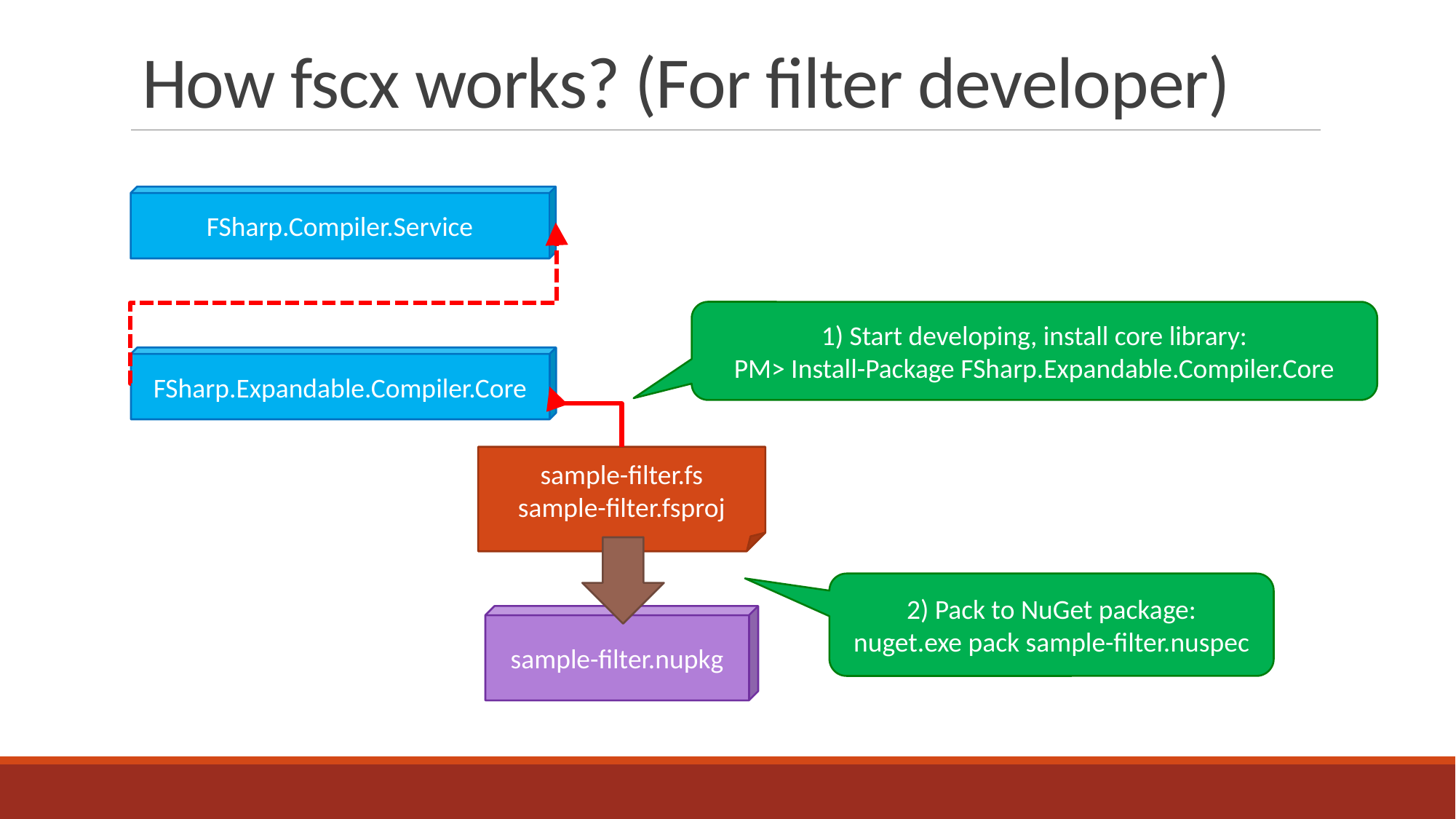

# How fscx works? (For filter developer)
FSharp.Compiler.Service
1) Start developing, install core library:
PM> Install-Package FSharp.Expandable.Compiler.Core
FSharp.Expandable.Compiler.Core
sample-filter.fs
sample-filter.fsproj

2) Pack to NuGet package:
nuget.exe pack sample-filter.nuspec
sample-filter.nupkg